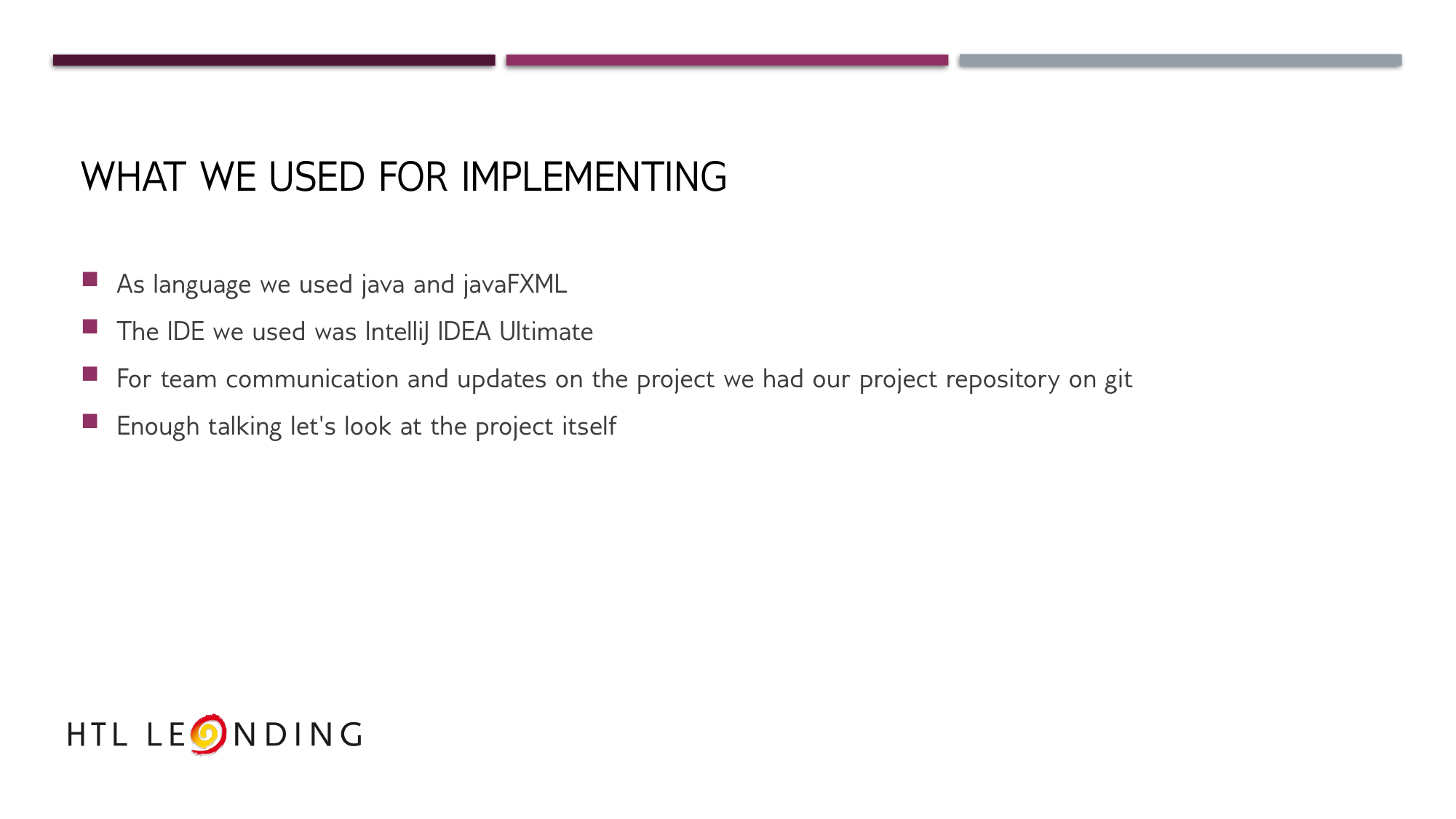

# What we used for implementing
As language we used java and javaFXML
The IDE we used was IntelliJ IDEA Ultimate
For team communication and updates on the project we had our project repository on git
Enough talking let's look at the project itself